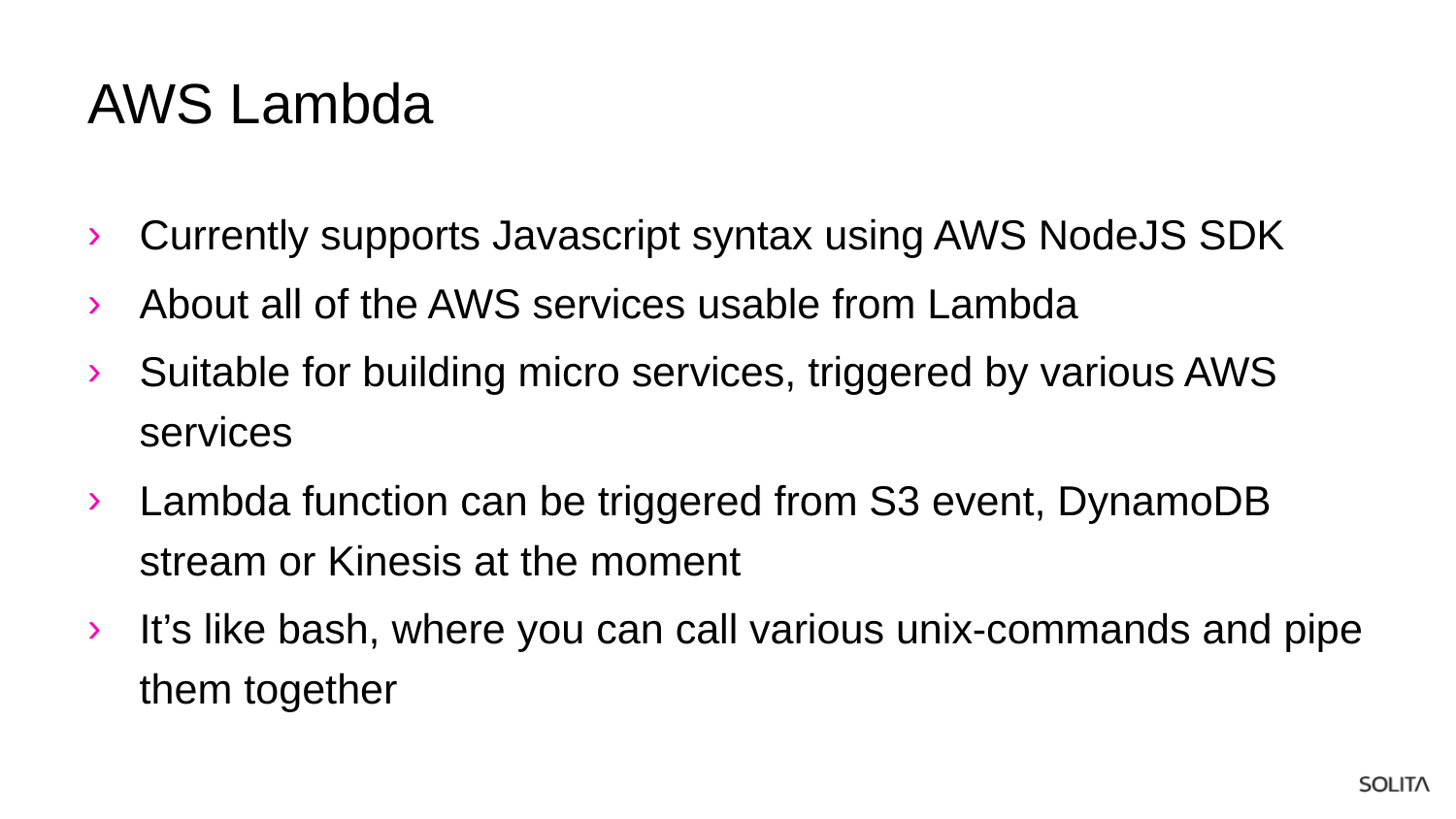

# AWS Lambda
Currently supports Javascript syntax using AWS NodeJS SDK
About all of the AWS services usable from Lambda
Suitable for building micro services, triggered by various AWS services
Lambda function can be triggered from S3 event, DynamoDB stream or Kinesis at the moment
It’s like bash, where you can call various unix-commands and pipe them together